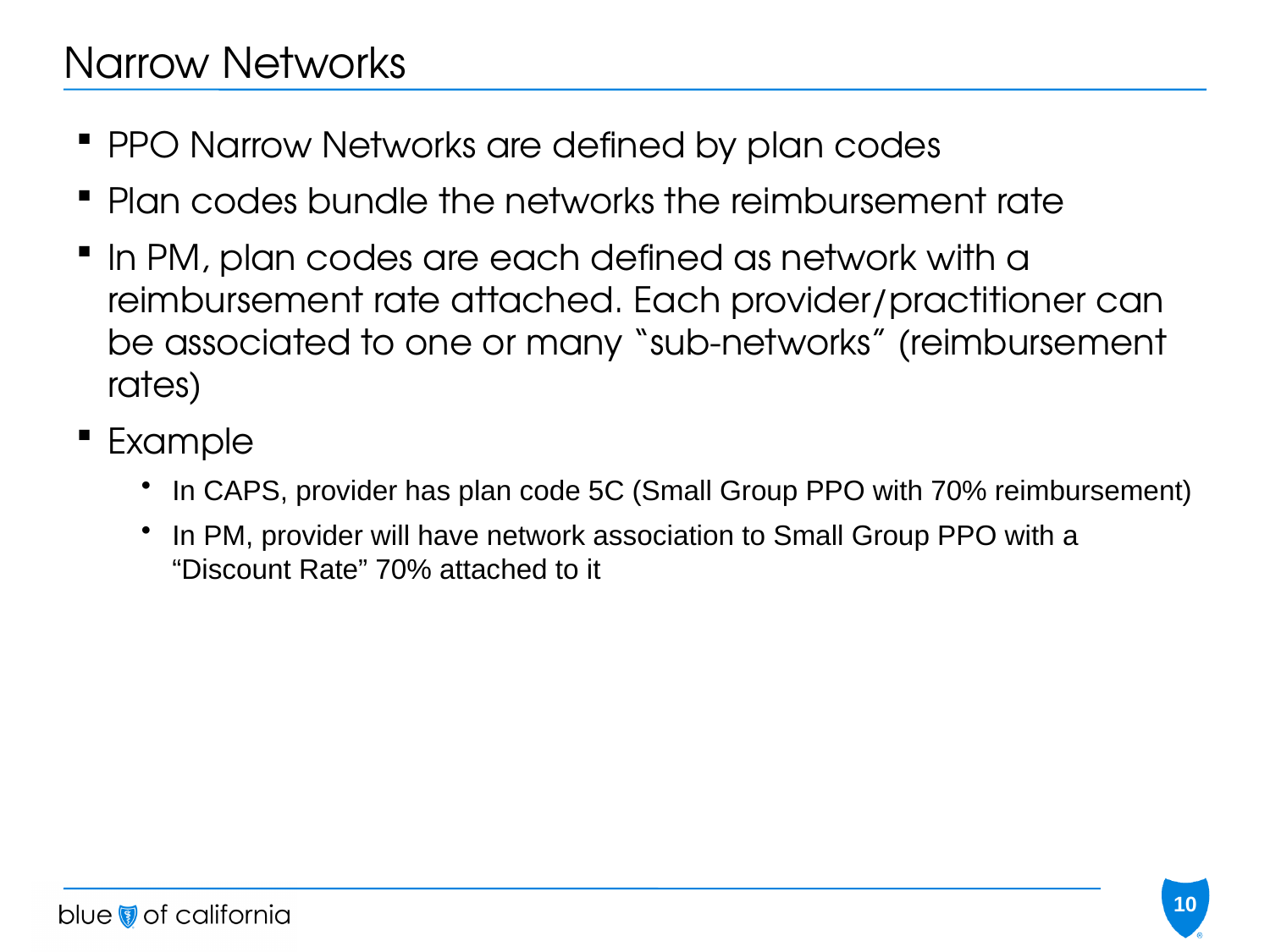

# Narrow Networks
PPO Narrow Networks are defined by plan codes
Plan codes bundle the networks the reimbursement rate
In PM, plan codes are each defined as network with a reimbursement rate attached. Each provider/practitioner can be associated to one or many “sub-networks” (reimbursement rates)
Example
In CAPS, provider has plan code 5C (Small Group PPO with 70% reimbursement)
In PM, provider will have network association to Small Group PPO with a “Discount Rate” 70% attached to it